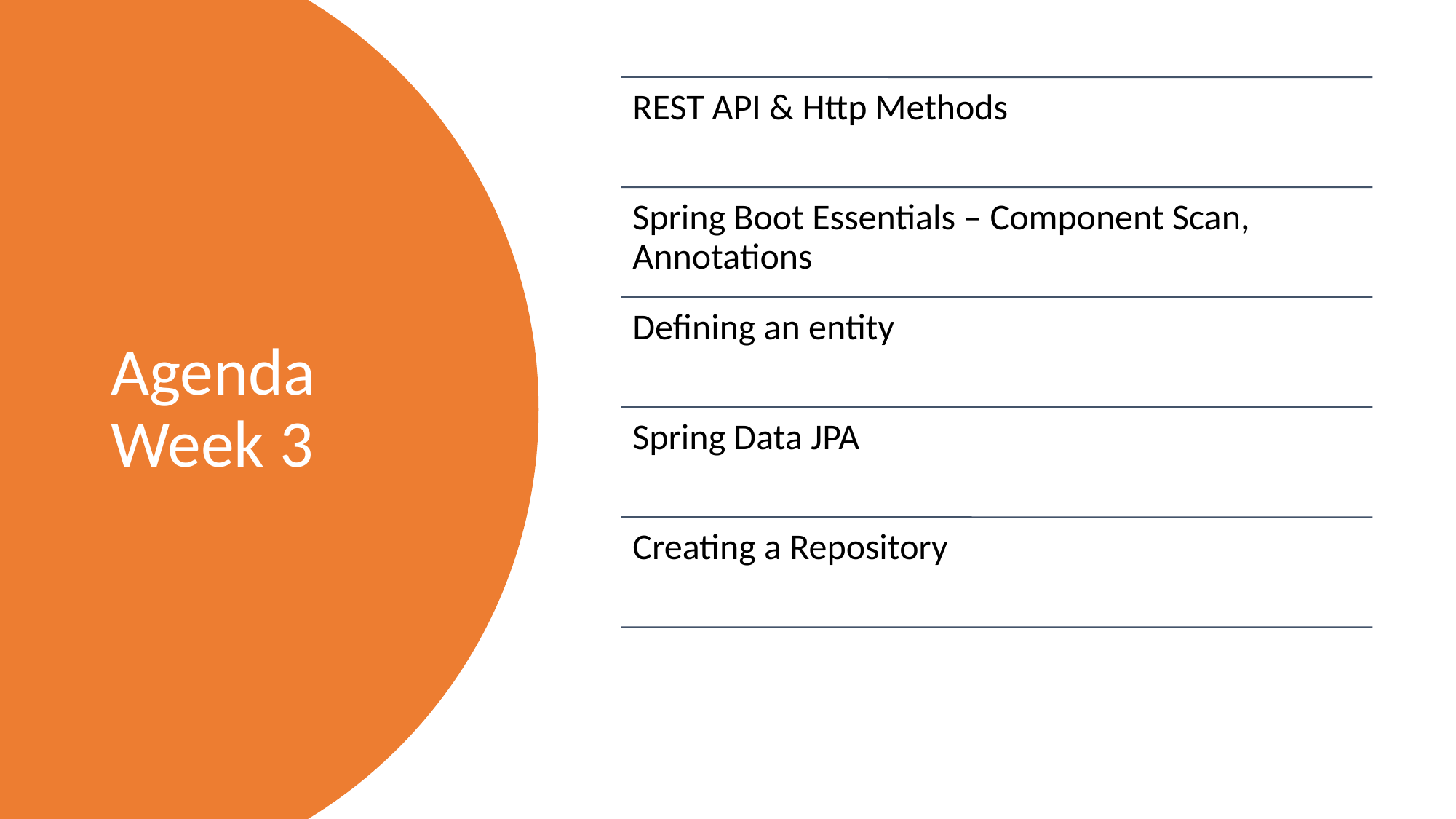

REST API & Http Methods
Spring Boot Essentials – Component Scan, Annotations
Defining an entity
Spring Data JPA
Creating a Repository

# Agenda Week 3